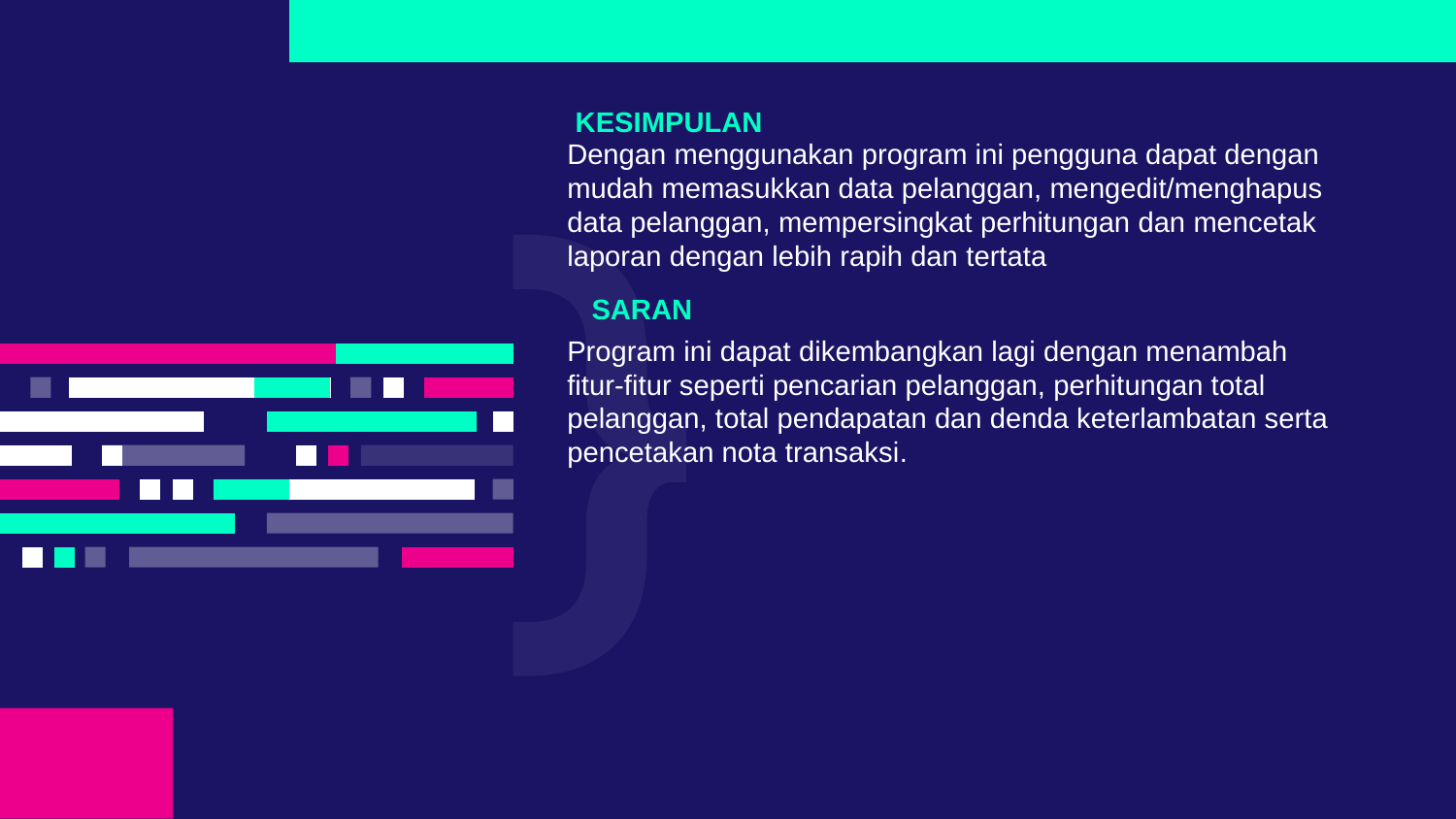

# KESIMPULAN
Dengan menggunakan program ini pengguna dapat dengan mudah memasukkan data pelanggan, mengedit/menghapus data pelanggan, mempersingkat perhitungan dan mencetak laporan dengan lebih rapih dan tertata

SARAN
Program ini dapat dikembangkan lagi dengan menambah fitur-fitur seperti pencarian pelanggan, perhitungan total pelanggan, total pendapatan dan denda keterlambatan serta pencetakan nota transaksi.